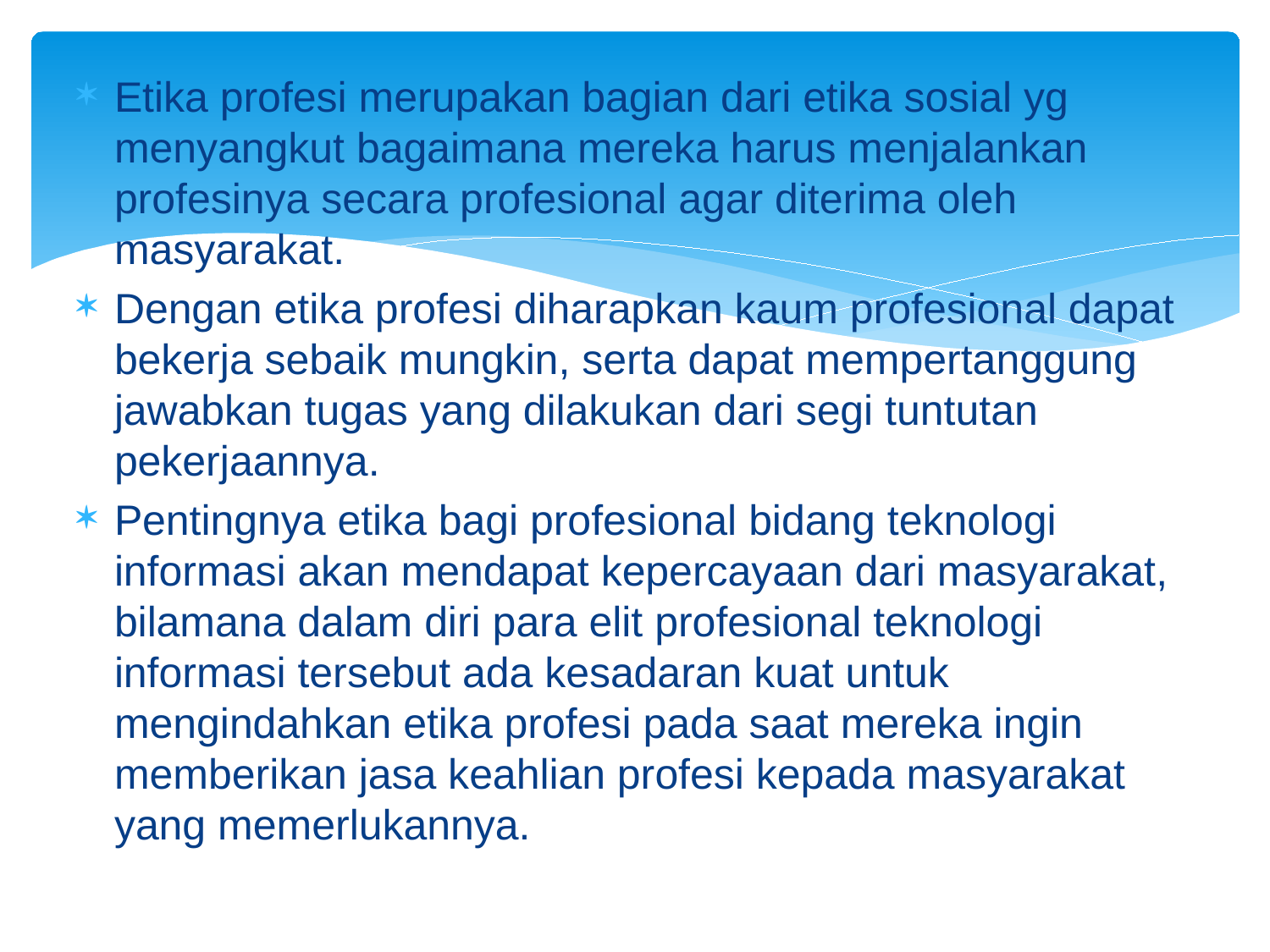

Etika profesi merupakan bagian dari etika sosial yg menyangkut bagaimana mereka harus menjalankan profesinya secara profesional agar diterima oleh masyarakat.
Dengan etika profesi diharapkan kaum profesional dapat bekerja sebaik mungkin, serta dapat mempertanggung jawabkan tugas yang dilakukan dari segi tuntutan pekerjaannya.
Pentingnya etika bagi profesional bidang teknologi informasi akan mendapat kepercayaan dari masyarakat, bilamana dalam diri para elit profesional teknologi informasi tersebut ada kesadaran kuat untuk mengindahkan etika profesi pada saat mereka ingin memberikan jasa keahlian profesi kepada masyarakat yang memerlukannya.